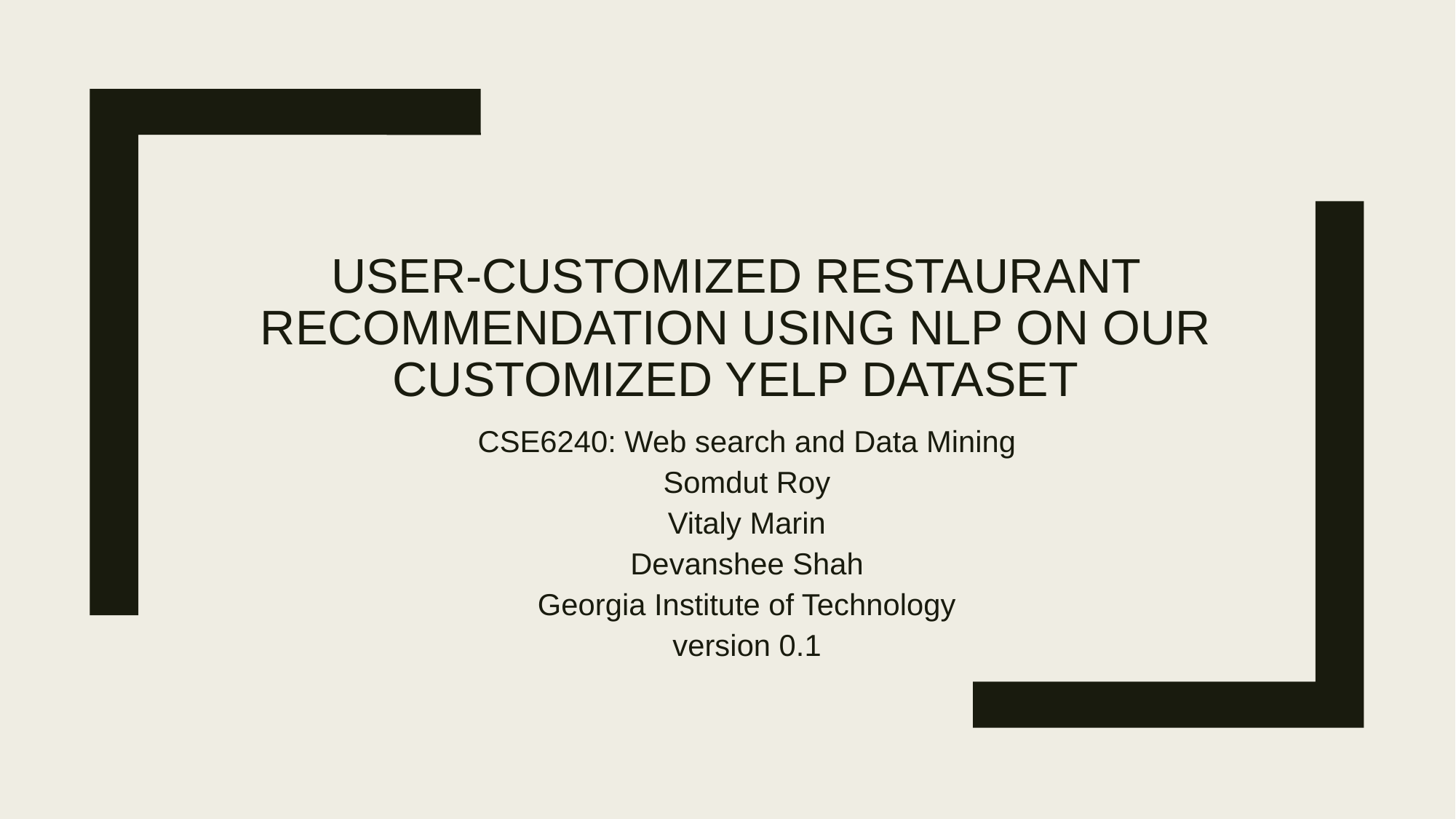

# User-Customized Restaurant Recommendation using NLP on OUR Customized Yelp Dataset
CSE6240: Web search and Data Mining
Somdut Roy
Vitaly Marin
Devanshee Shah
Georgia Institute of Technology
version 0.1